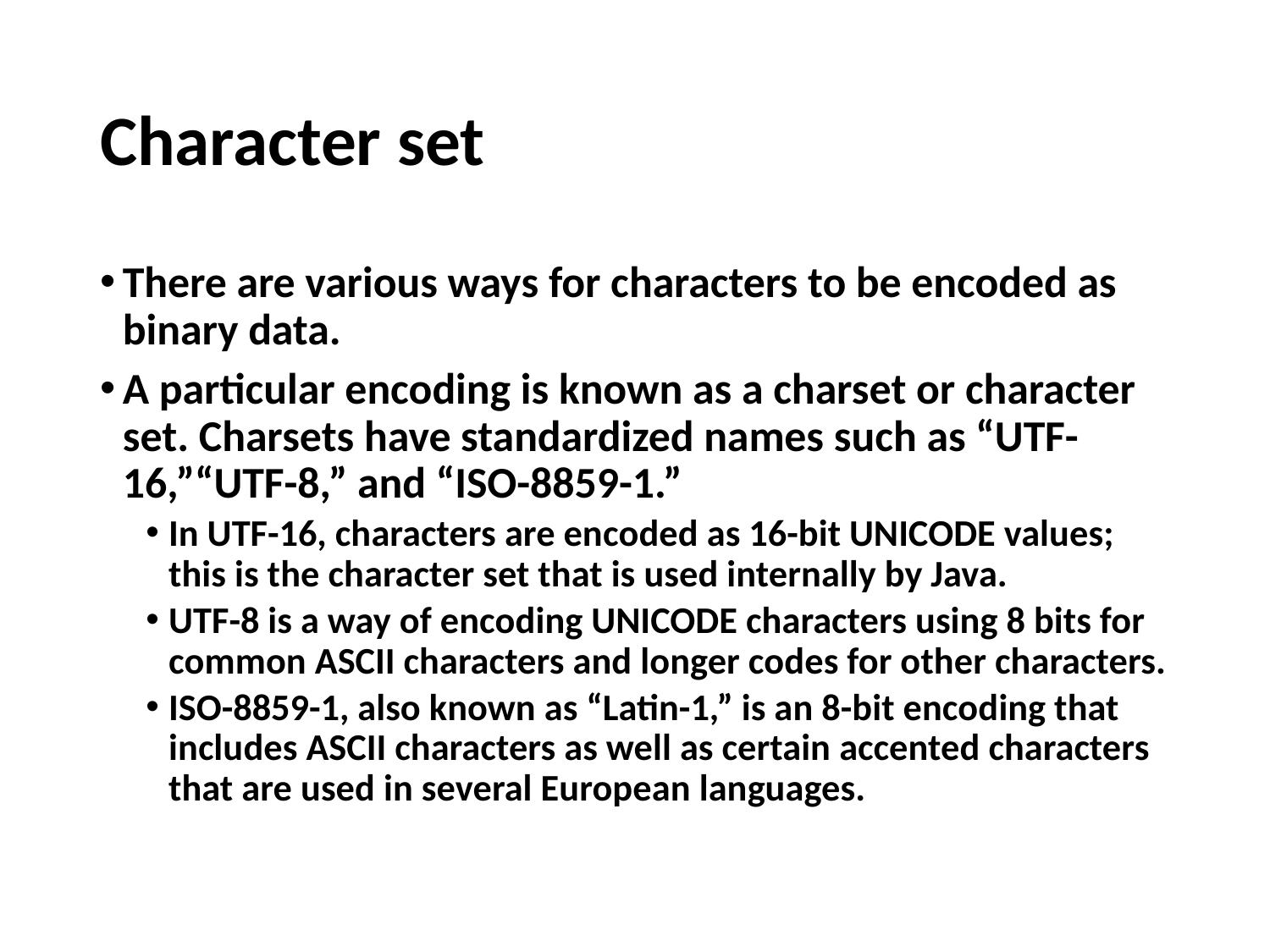

# Character set
There are various ways for characters to be encoded as binary data.
A particular encoding is known as a charset or character set. Charsets have standardized names such as “UTF-16,”“UTF-8,” and “ISO-8859-1.”
In UTF-16, characters are encoded as 16-bit UNICODE values; this is the character set that is used internally by Java.
UTF-8 is a way of encoding UNICODE characters using 8 bits for common ASCII characters and longer codes for other characters.
ISO-8859-1, also known as “Latin-1,” is an 8-bit encoding that includes ASCII characters as well as certain accented characters that are used in several European languages.